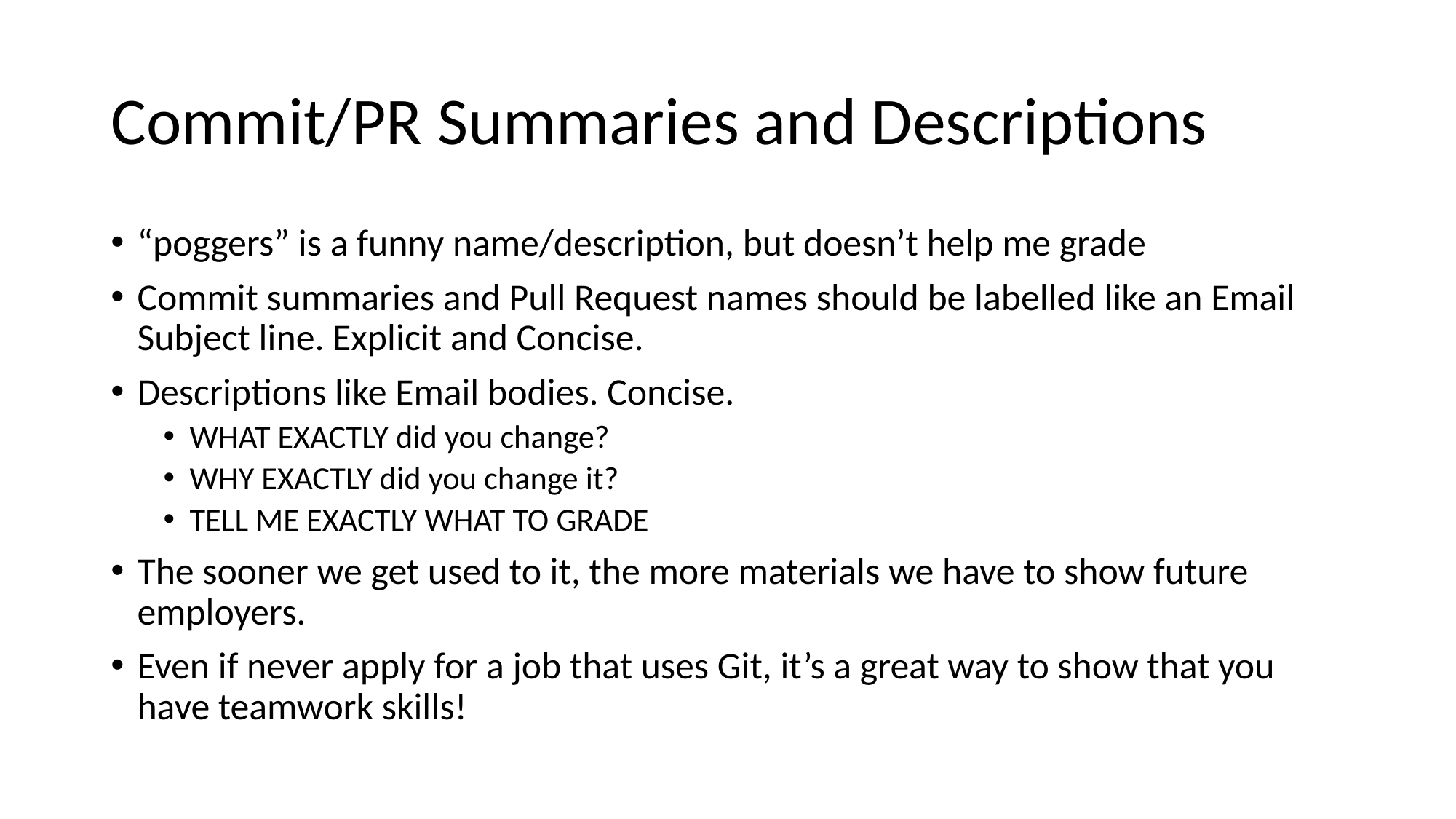

# Commit/PR Summaries and Descriptions
“poggers” is a funny name/description, but doesn’t help me grade
Commit summaries and Pull Request names should be labelled like an Email Subject line. Explicit and Concise.
Descriptions like Email bodies. Concise.
WHAT EXACTLY did you change?
WHY EXACTLY did you change it?
TELL ME EXACTLY WHAT TO GRADE
The sooner we get used to it, the more materials we have to show future employers.
Even if never apply for a job that uses Git, it’s a great way to show that you have teamwork skills!